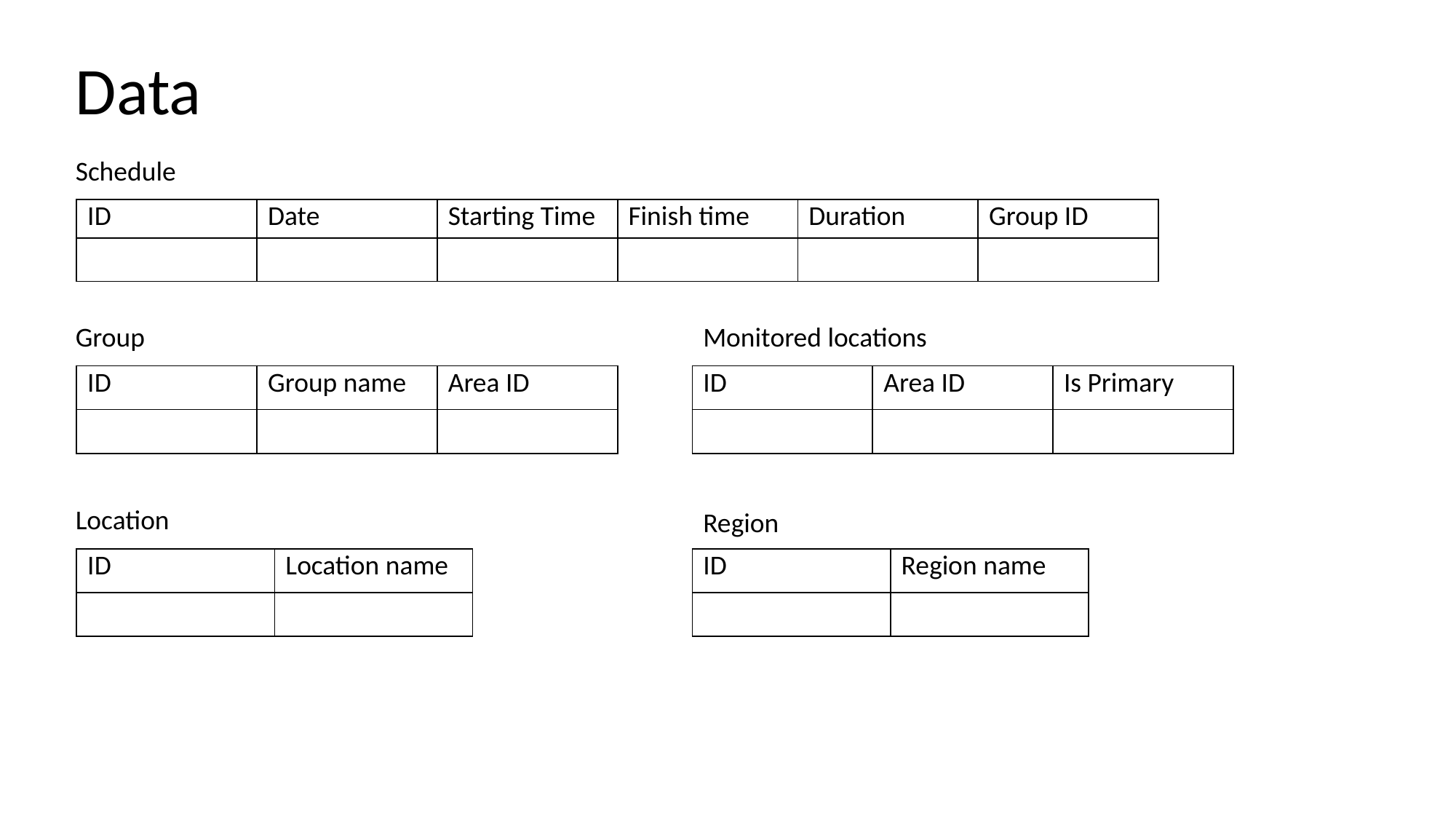

# Data
Schedule
| ID | Date | Starting Time | Finish time | Duration | Group ID |
| --- | --- | --- | --- | --- | --- |
|  |  |  |  |  |  |
Group
Monitored locations
| ID | Group name | Area ID |
| --- | --- | --- |
|  |  |  |
| ID | Area ID | Is Primary |
| --- | --- | --- |
|  |  |  |
Location
Region
| ID | Location name |
| --- | --- |
|  |  |
| ID | Region name |
| --- | --- |
|  |  |